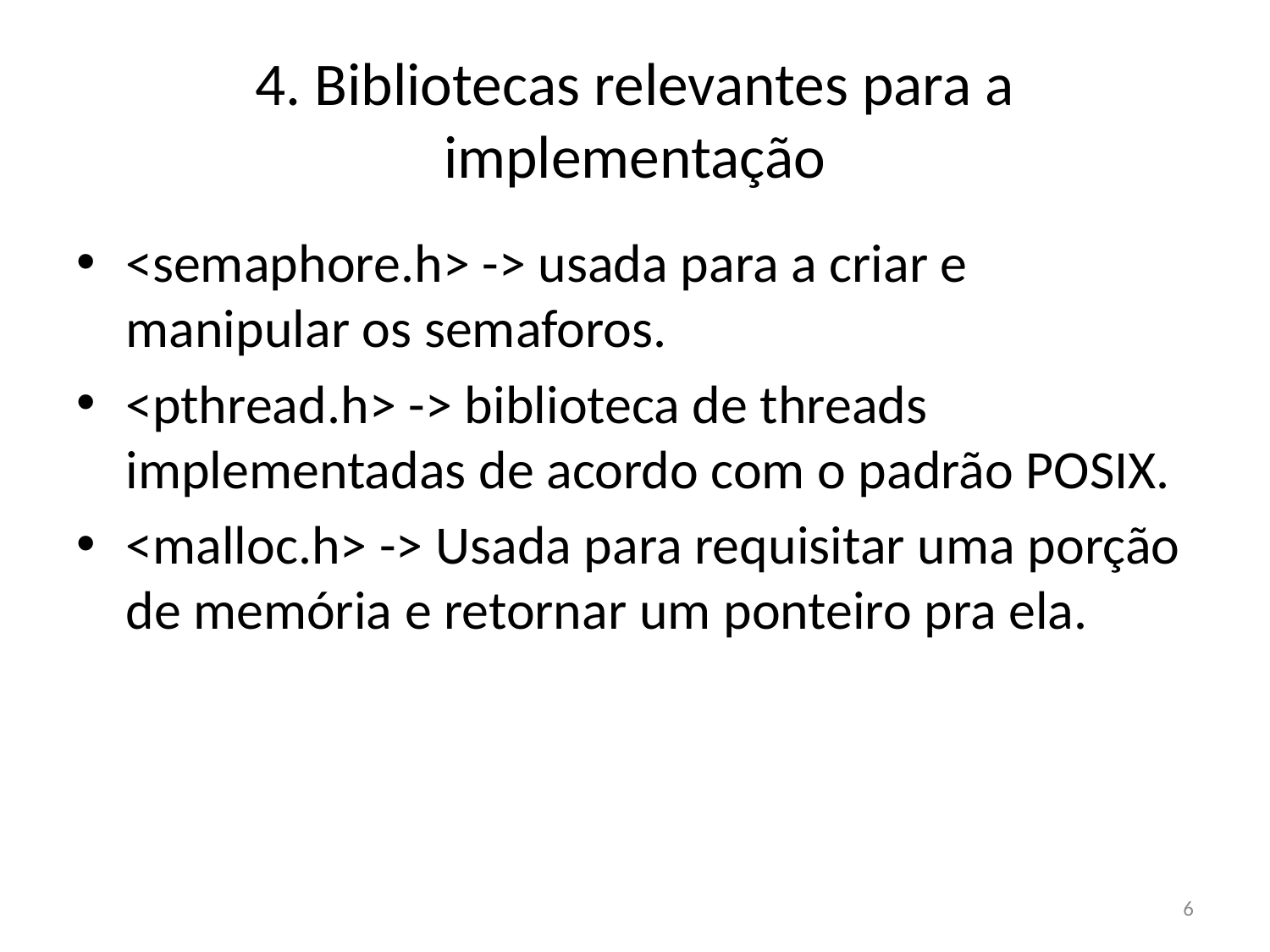

# 4. Bibliotecas relevantes para a implementação
<semaphore.h> -> usada para a criar e manipular os semaforos.
<pthread.h> -> biblioteca de threads implementadas de acordo com o padrão POSIX.
<malloc.h> -> Usada para requisitar uma porção de memória e retornar um ponteiro pra ela.

6